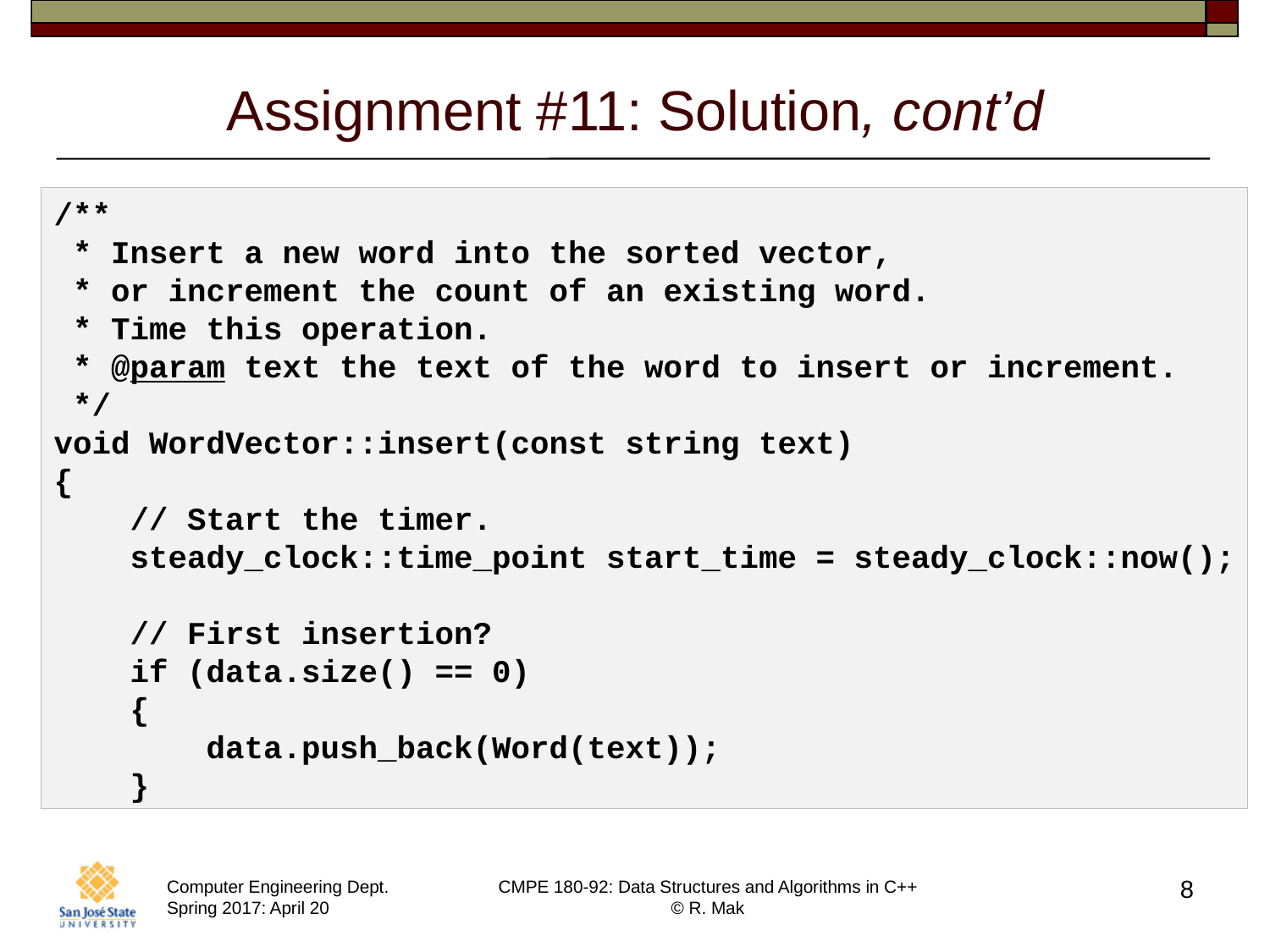

# Assignment #11: Solution, cont’d
/**
 * Insert a new word into the sorted vector,
 * or increment the count of an existing word.
 * Time this operation.
 * @param text the text of the word to insert or increment.
 */
void WordVector::insert(const string text)
{
    // Start the timer.
    steady_clock::time_point start_time = steady_clock::now();
    // First insertion?
    if (data.size() == 0)
    {
        data.push_back(Word(text));
    }
8